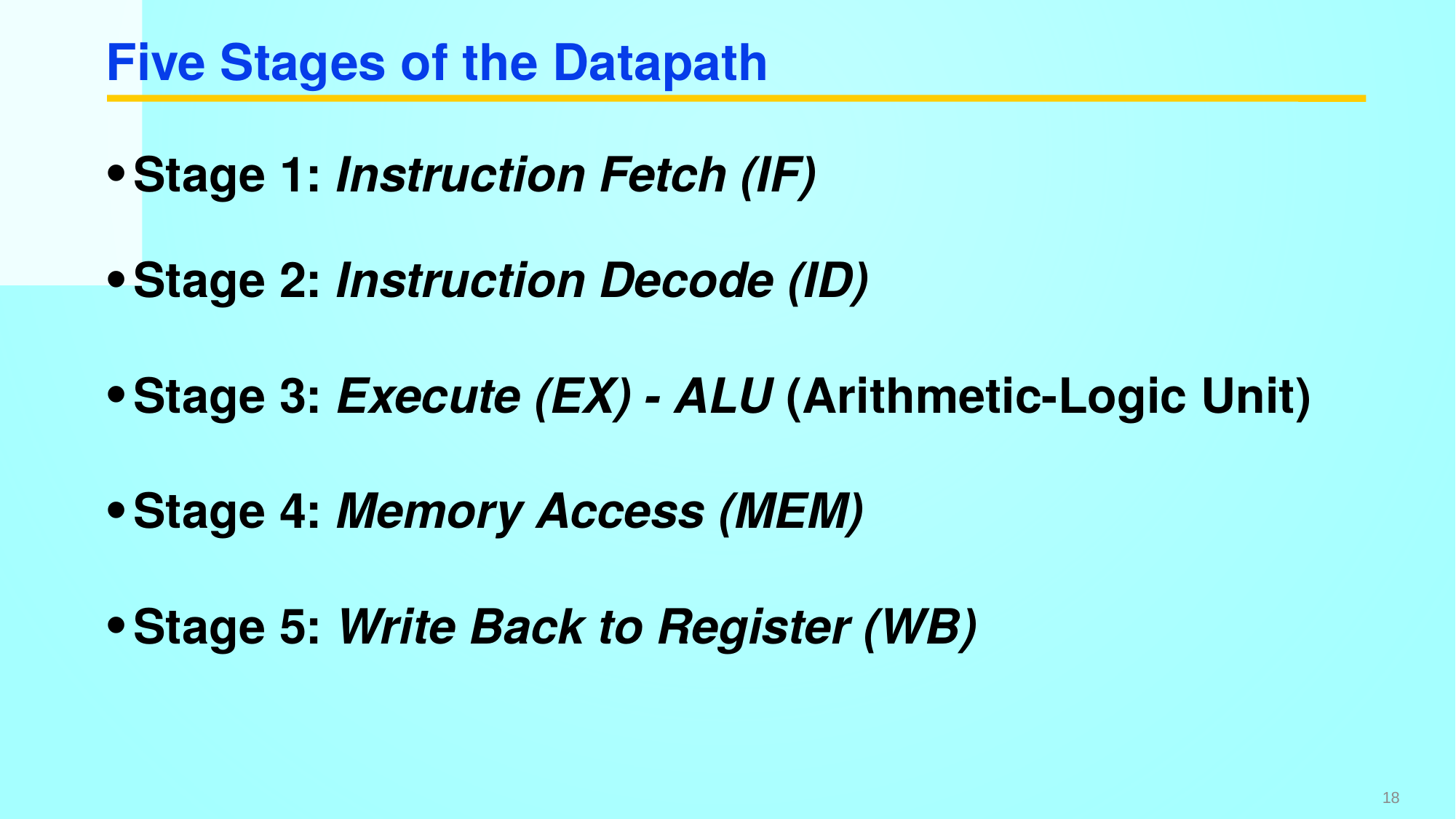

# Five Stages of the Datapath
Stage 1: Instruction Fetch (IF)

Stage 2: Instruction Decode (ID)

Stage 3: Execute (EX) - ALU (Arithmetic-Logic Unit)

Stage 4: Memory Access (MEM)

Stage 5: Write Back to Register (WB)

18